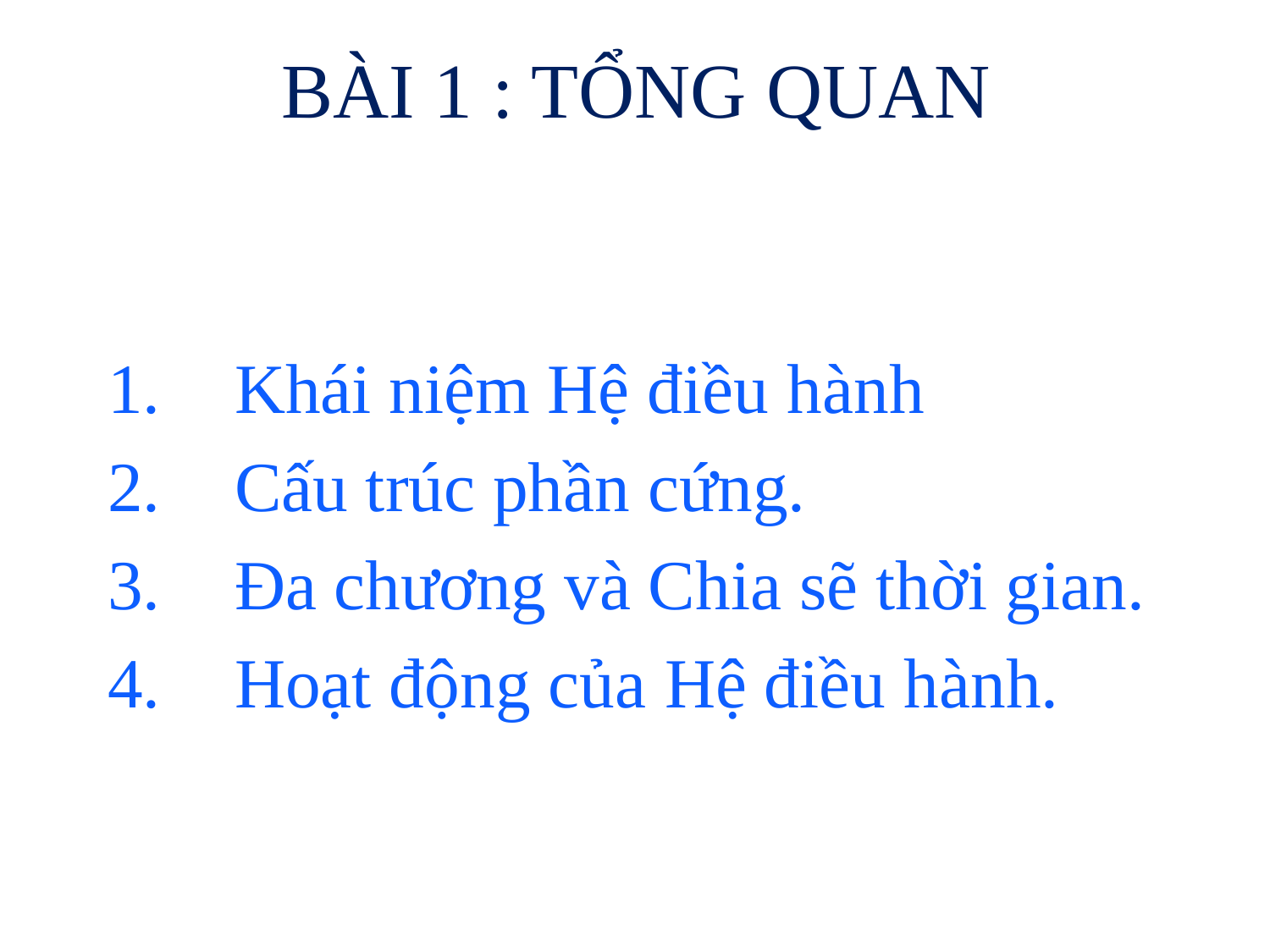

# BÀI 1 : TỔNG QUAN
Khái niệm Hệ điều hành
Cấu trúc phần cứng.
Đa chương và Chia sẽ thời gian.
Hoạt động của Hệ điều hành.